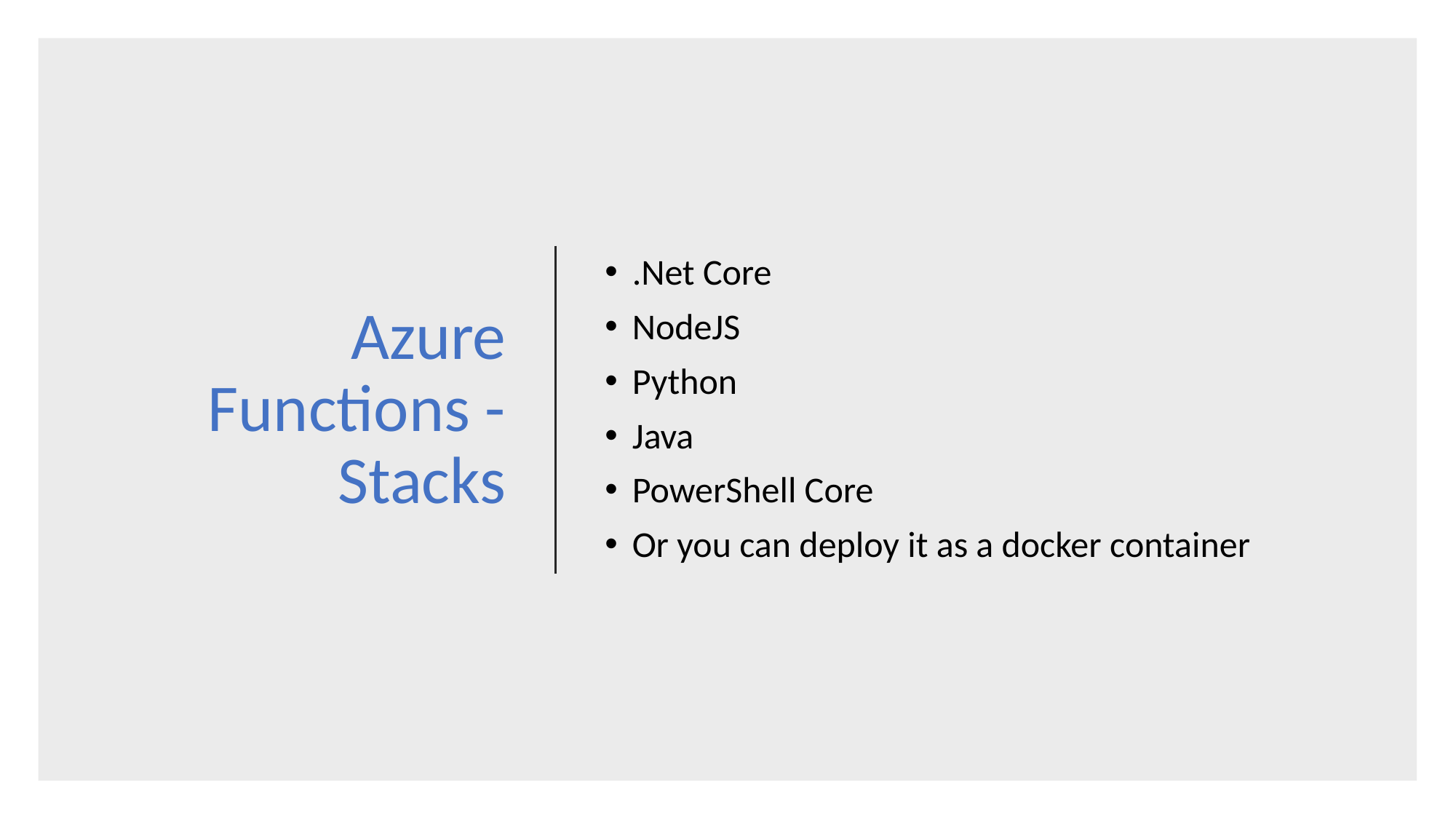

# Azure Functions - Stacks
.Net Core
NodeJS
Python
Java
PowerShell Core
Or you can deploy it as a docker container